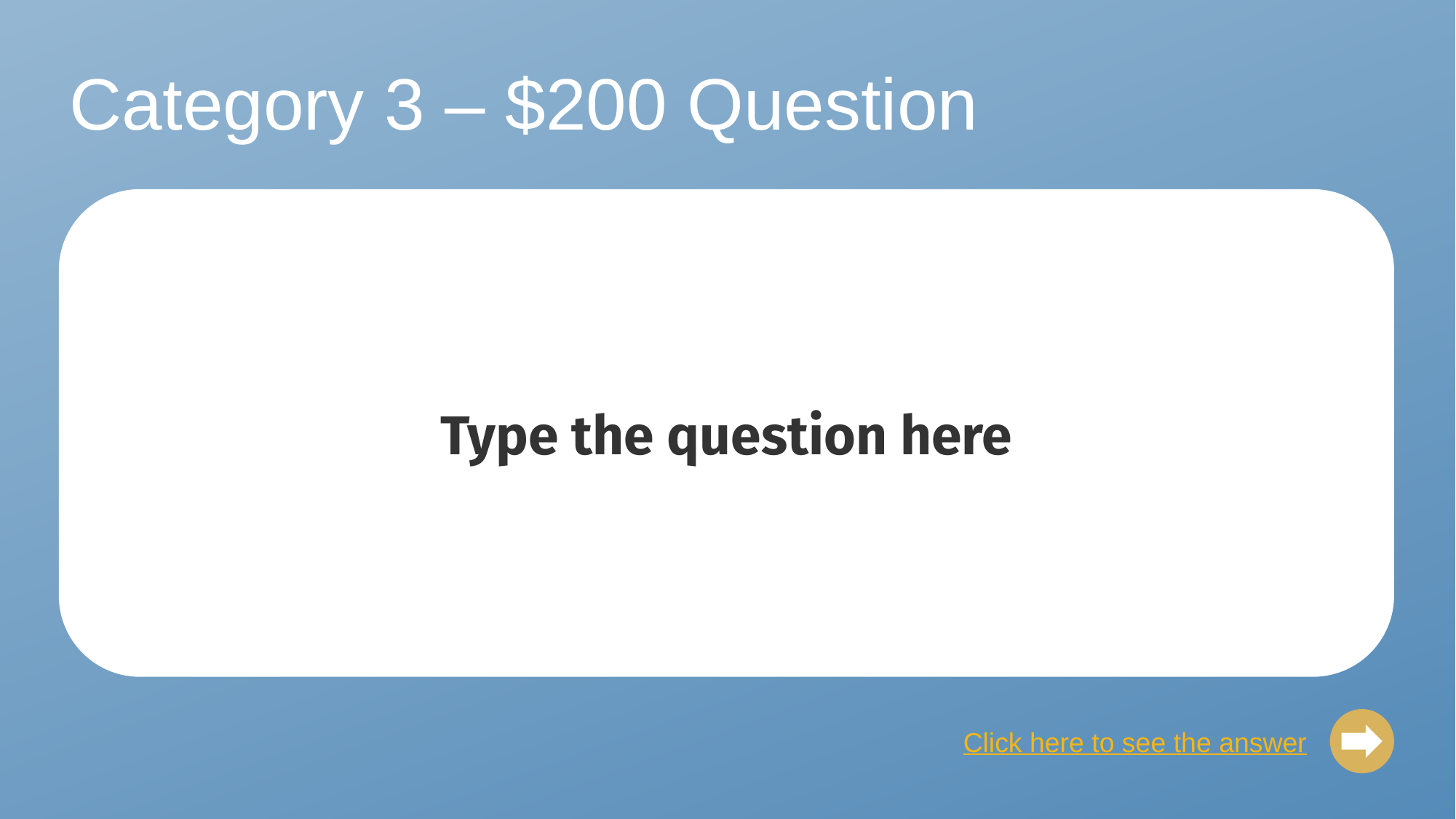

# Category 3 – $200 Question
Type the question here

Click here to see the answer